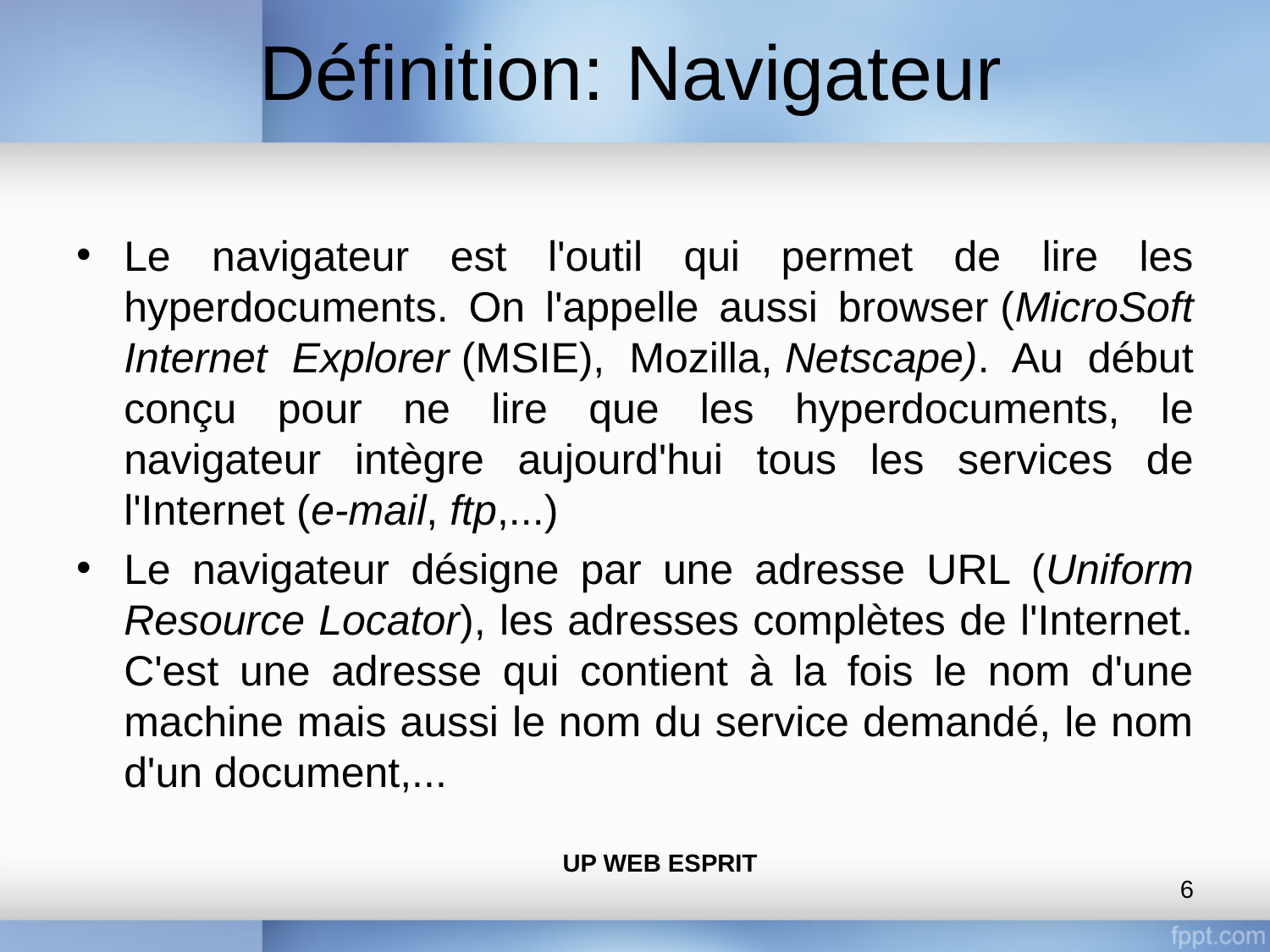

# Définition: Navigateur
Le navigateur est l'outil qui permet de lire les hyperdocuments. On l'appelle aussi browser (MicroSoft Internet Explorer (MSIE), Mozilla, Netscape). Au début conçu pour ne lire que les hyperdocuments, le navigateur intègre aujourd'hui tous les services de l'Internet (e-mail, ftp,...)
Le navigateur désigne par une adresse URL (Uniform Resource Locator), les adresses complètes de l'Internet. C'est une adresse qui contient à la fois le nom d'une machine mais aussi le nom du service demandé, le nom d'un document,...

UP WEB ESPRIT
6